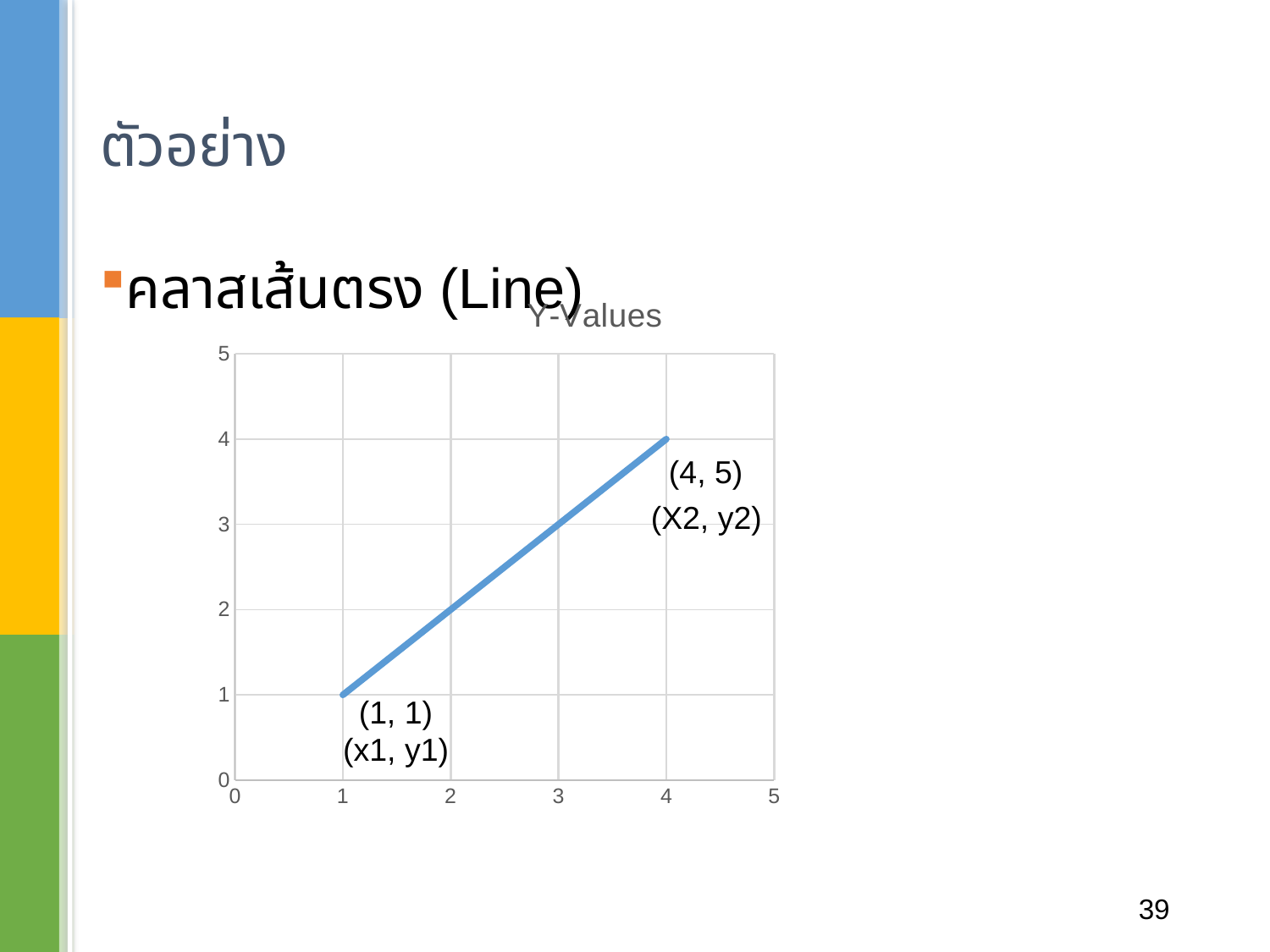

# ตัวอย่าง
คลาสเส้นตรง (Line)

### Chart:

| Category | Y-Values |
|---|---|
(4, 5)
(X2, y2)
(1, 1)
(x1, y1)
39